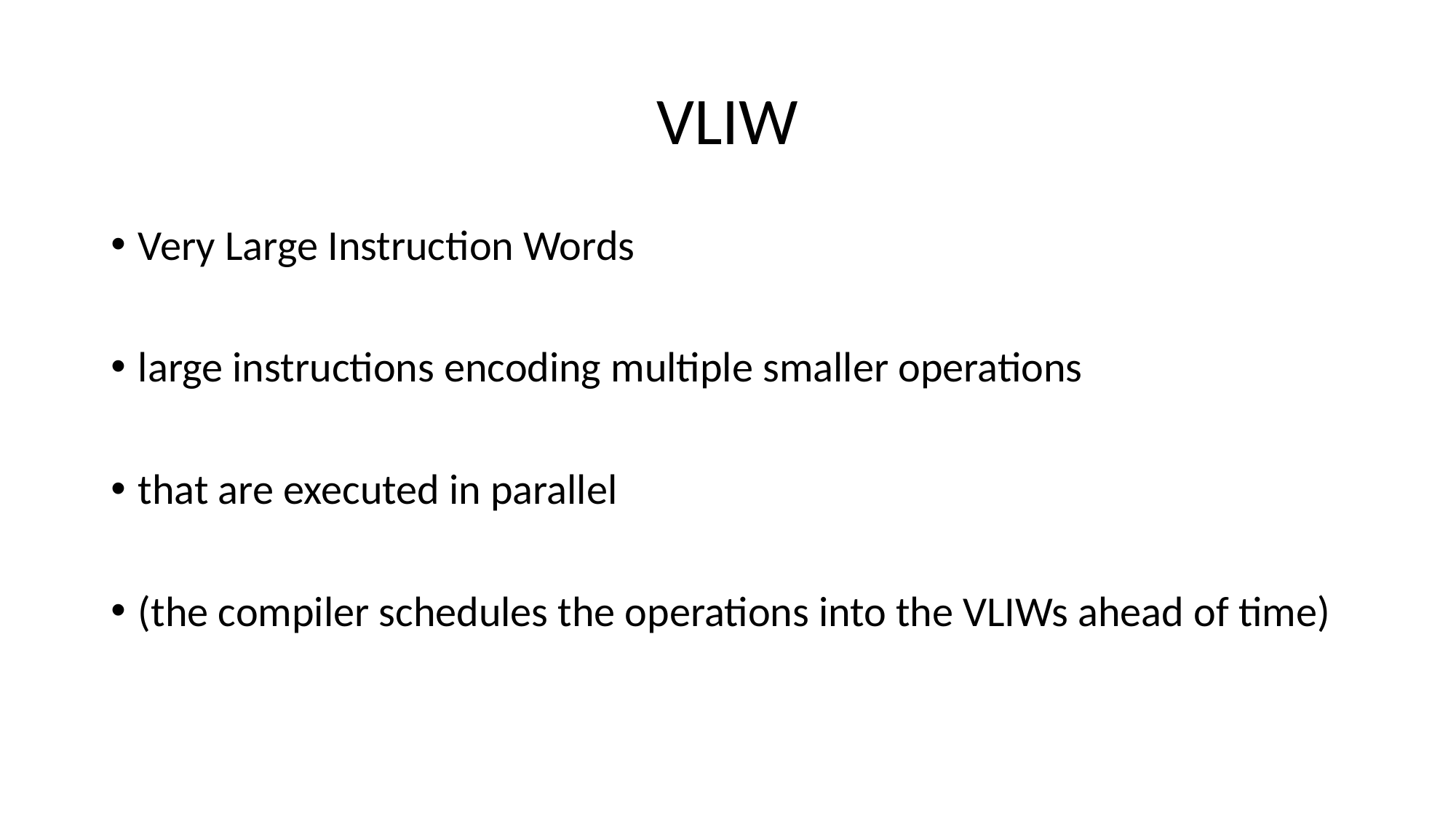

# VLIW
Very Large Instruction Words

large instructions encoding multiple smaller operations

that are executed in parallel

(the compiler schedules the operations into the VLIWs ahead of time)